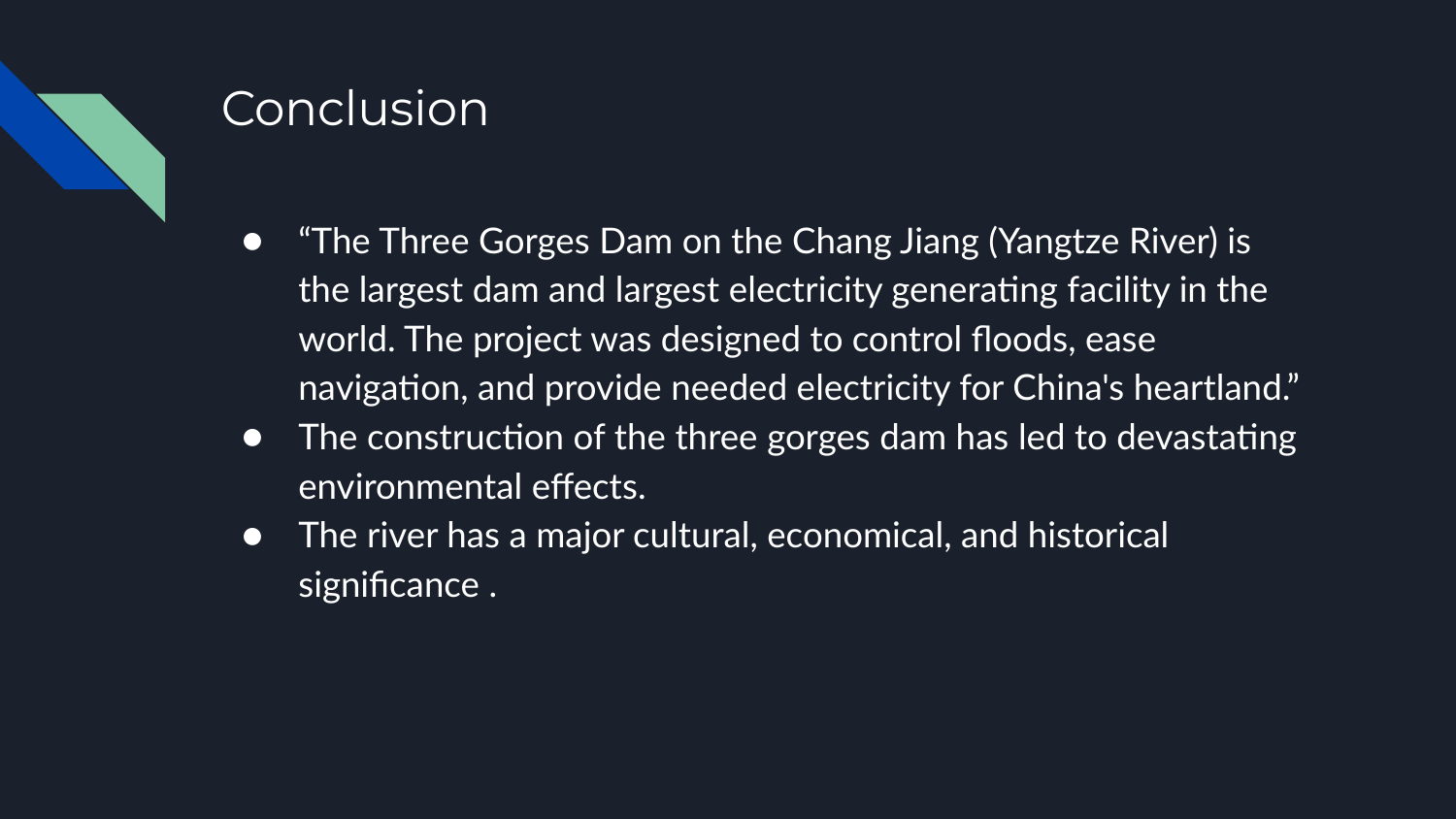

# Conclusion
“The Three Gorges Dam on the Chang Jiang (Yangtze River) is the largest dam and largest electricity generating facility in the world. The project was designed to control floods, ease navigation, and provide needed electricity for China's heartland.”
The construction of the three gorges dam has led to devastating environmental effects.
The river has a major cultural, economical, and historical significance .